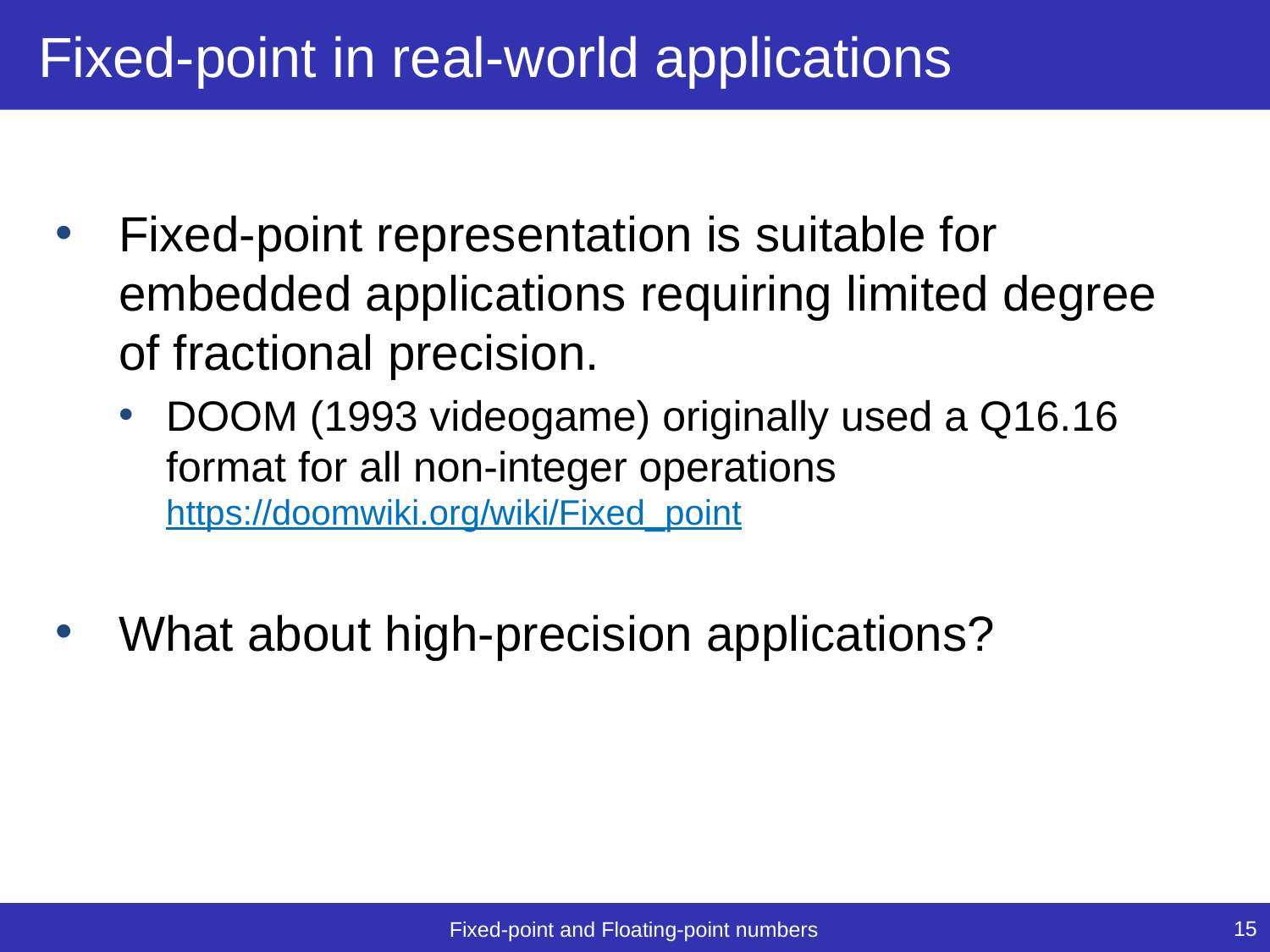

# Fixed-point in real-world applications

Fixed-point representation is suitable for embedded applications requiring limited degree of fractional precision.
DOOM (1993 videogame) originally used a Q16.16 format for all non-integer operations https://doomwiki.org/wiki/Fixed_point

What about high-precision applications?

15